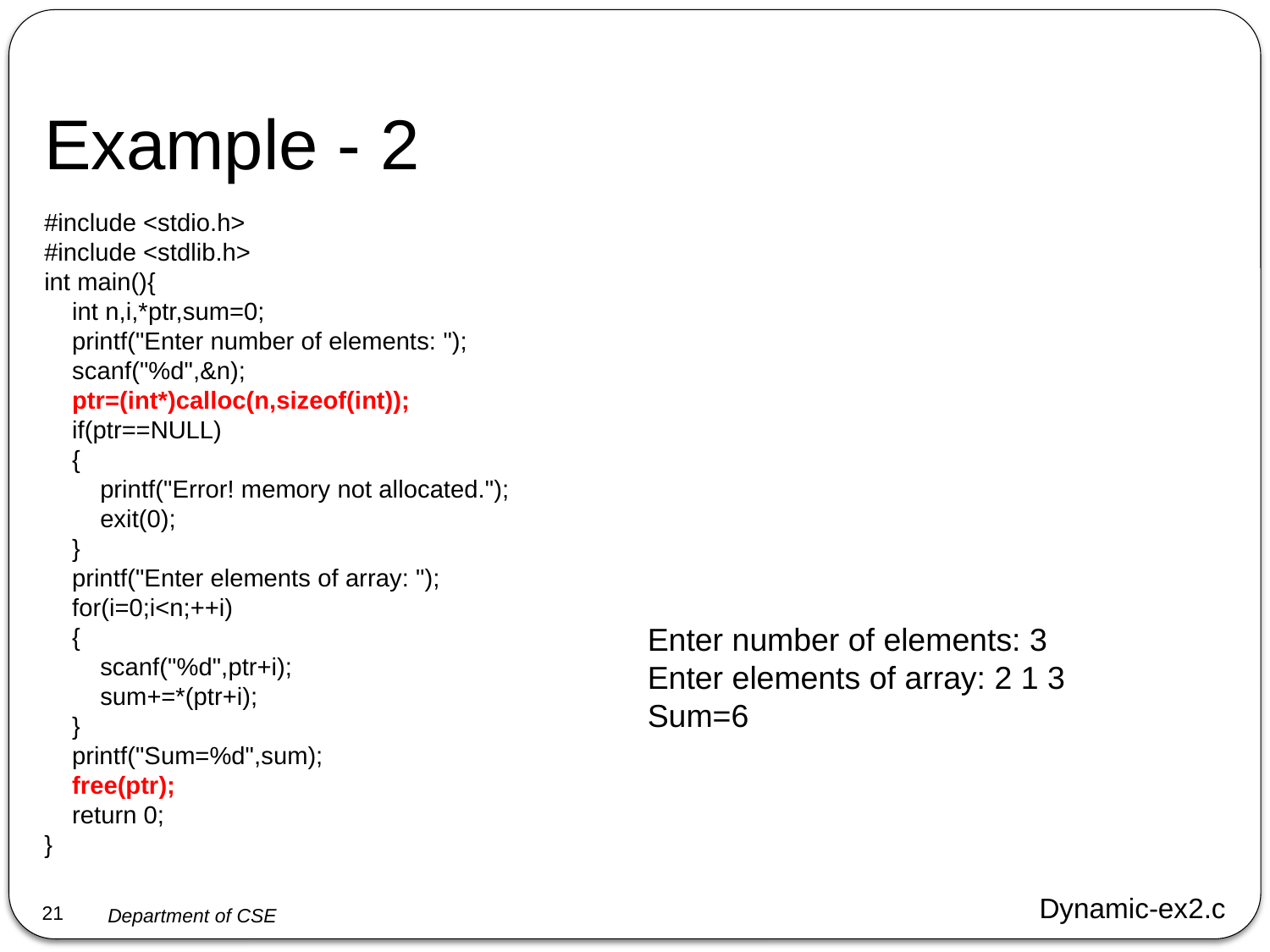

# Example - 2
#include <stdio.h>
#include <stdlib.h>
int main(){
    int n,i,*ptr,sum=0;
    printf("Enter number of elements: ");
    scanf("%d",&n);
    ptr=(int*)calloc(n,sizeof(int));
    if(ptr==NULL)
    {
        printf("Error! memory not allocated.");
        exit(0);
    }
    printf("Enter elements of array: ");
    for(i=0;i<n;++i)
    {
        scanf("%d",ptr+i);
        sum+=*(ptr+i);
    }
    printf("Sum=%d",sum);
    free(ptr);
    return 0;
}
Enter number of elements: 3
Enter elements of array: 2 1 3
Sum=6
Dynamic-ex2.c
21
Department of CSE